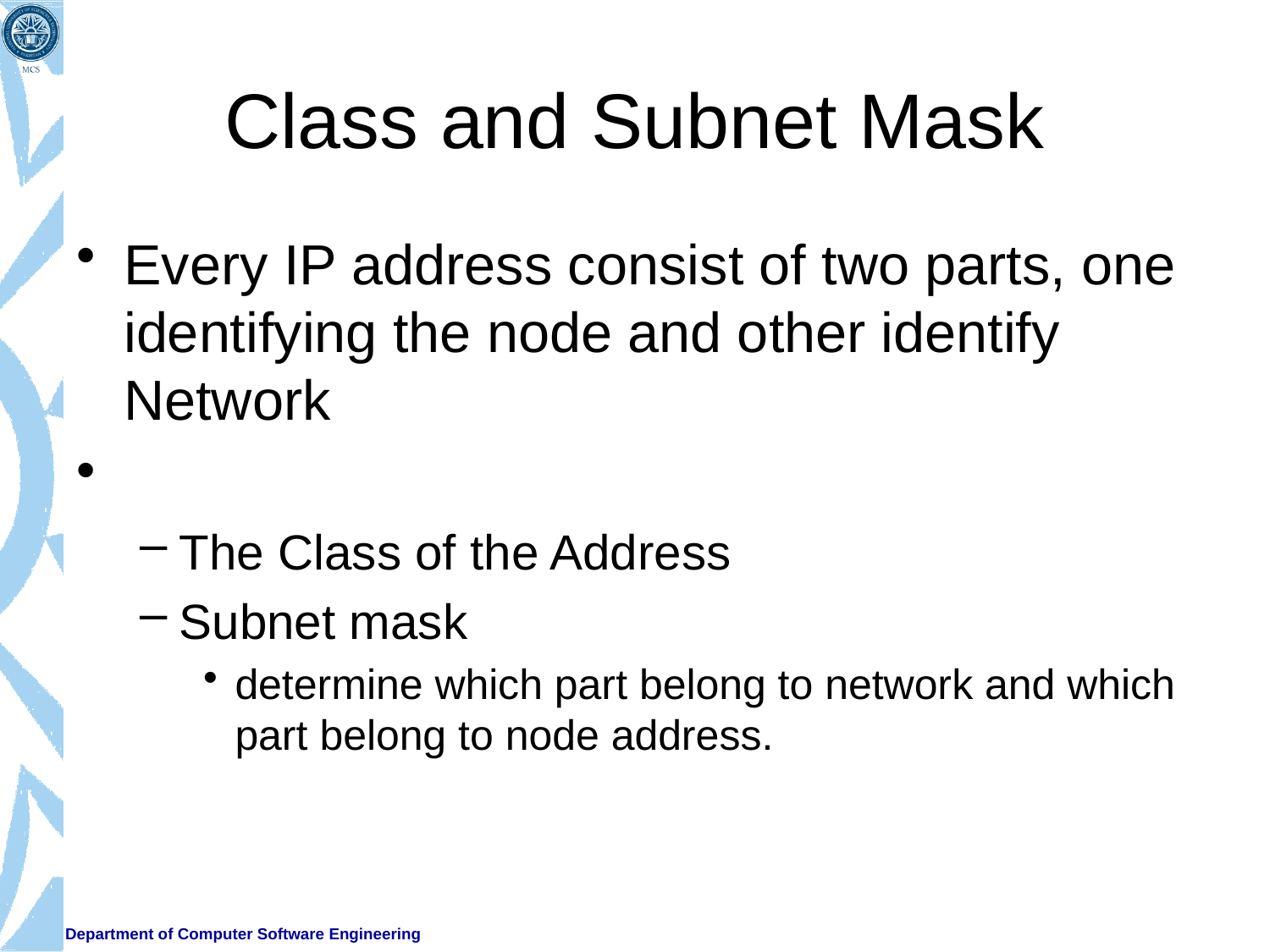

# Class and Subnet Mask
Every IP address consist of two parts, one identifying the node and other identify Network

The Class of the Address
Subnet mask
determine which part belong to network and which part belong to node address.